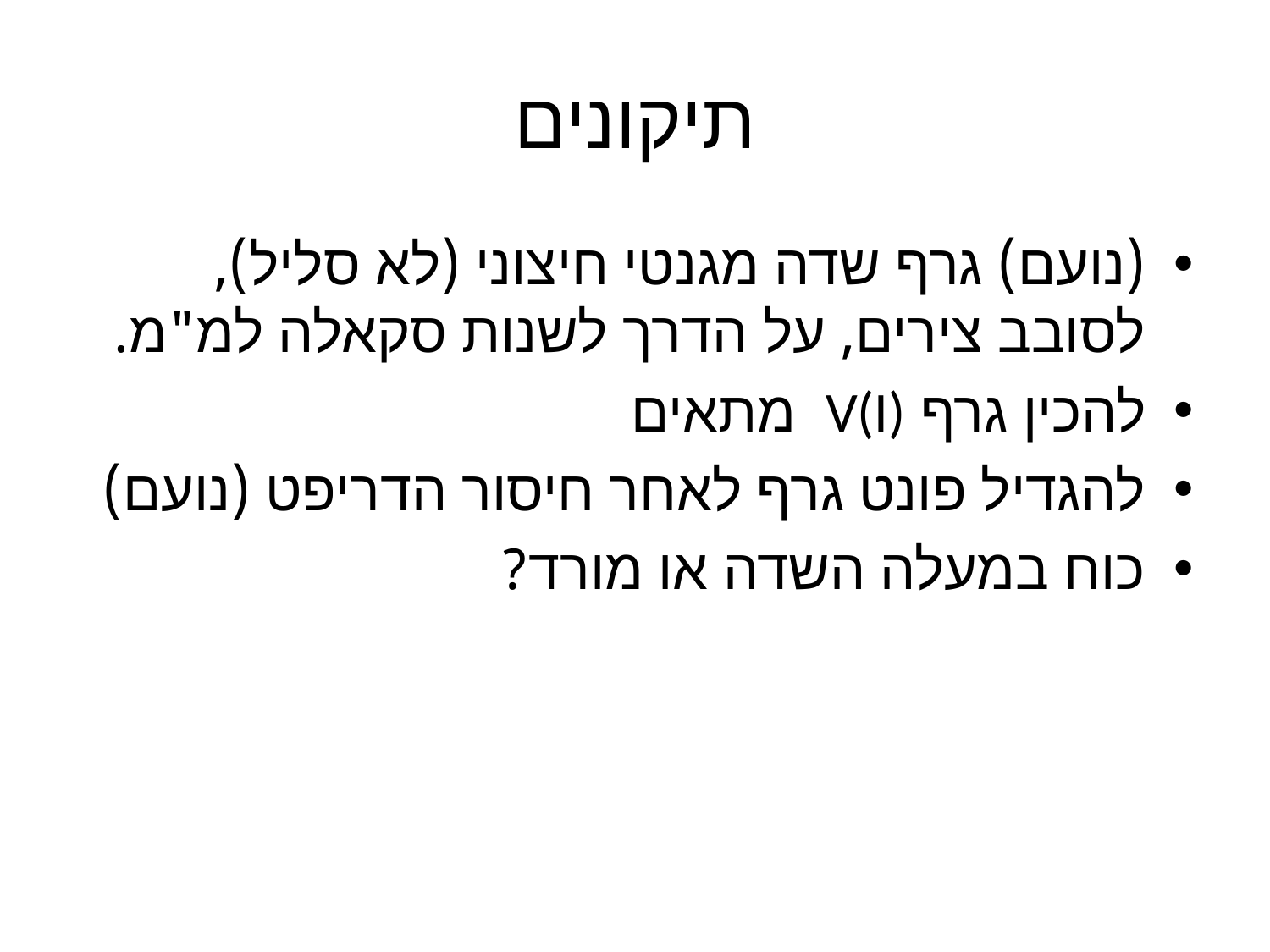

# תיקונים
(נועם) גרף שדה מגנטי חיצוני (לא סליל), לסובב צירים, על הדרך לשנות סקאלה למ"מ.
להכין גרף V(I)  מתאים
להגדיל פונט גרף לאחר חיסור הדריפט (נועם)
כוח במעלה השדה או מורד?